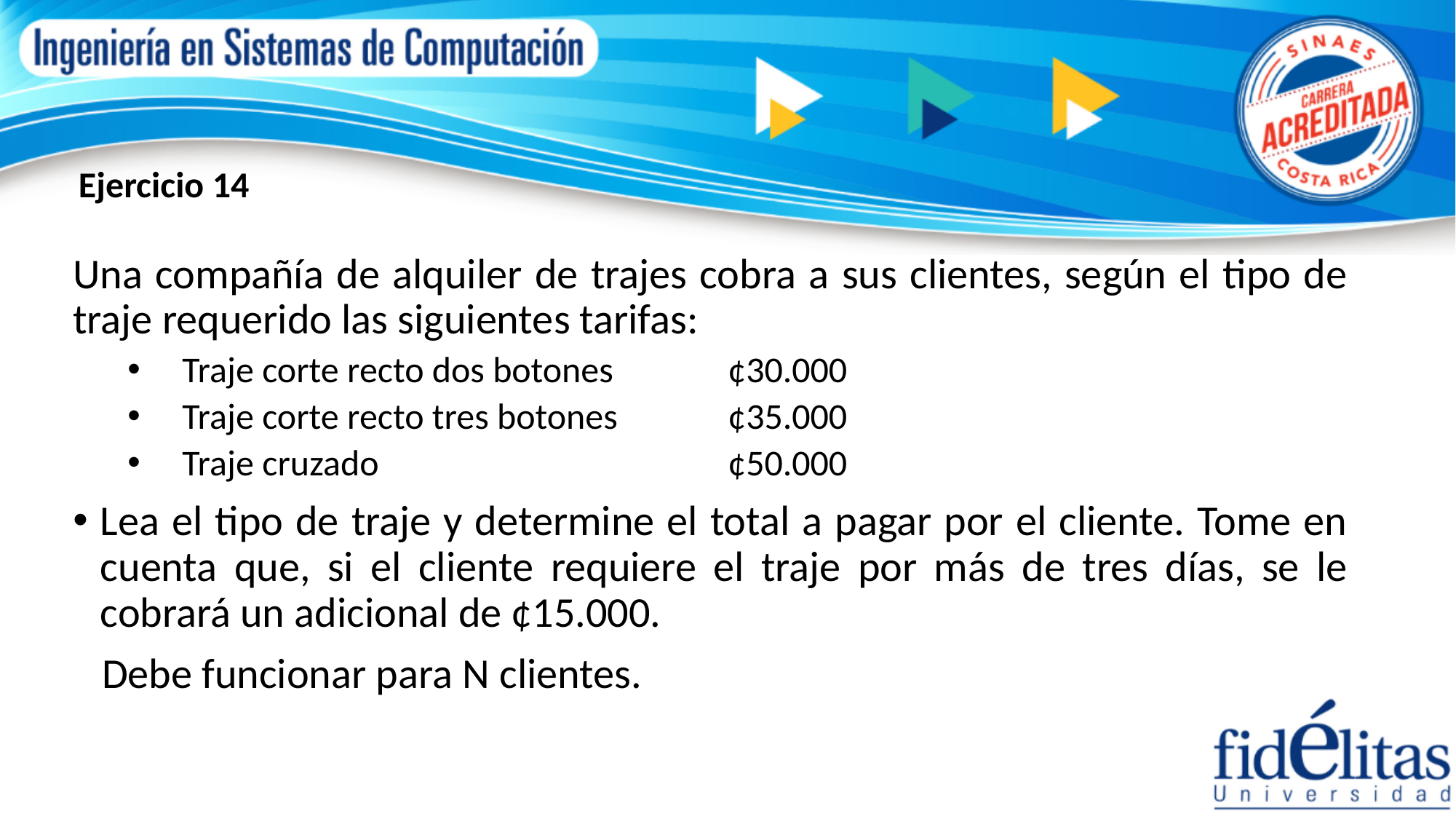

Ejercicio 14
Una compañía de alquiler de trajes cobra a sus clientes, según el tipo de traje requerido las siguientes tarifas:
Traje corte recto dos botones  	¢30.000
Traje corte recto tres botones 	¢35.000
Traje cruzado				¢50.000
Lea el tipo de traje y determine el total a pagar por el cliente. Tome en cuenta que, si el cliente requiere el traje por más de tres días, se le cobrará un adicional de ¢15.000.
   Debe funcionar para N clientes.